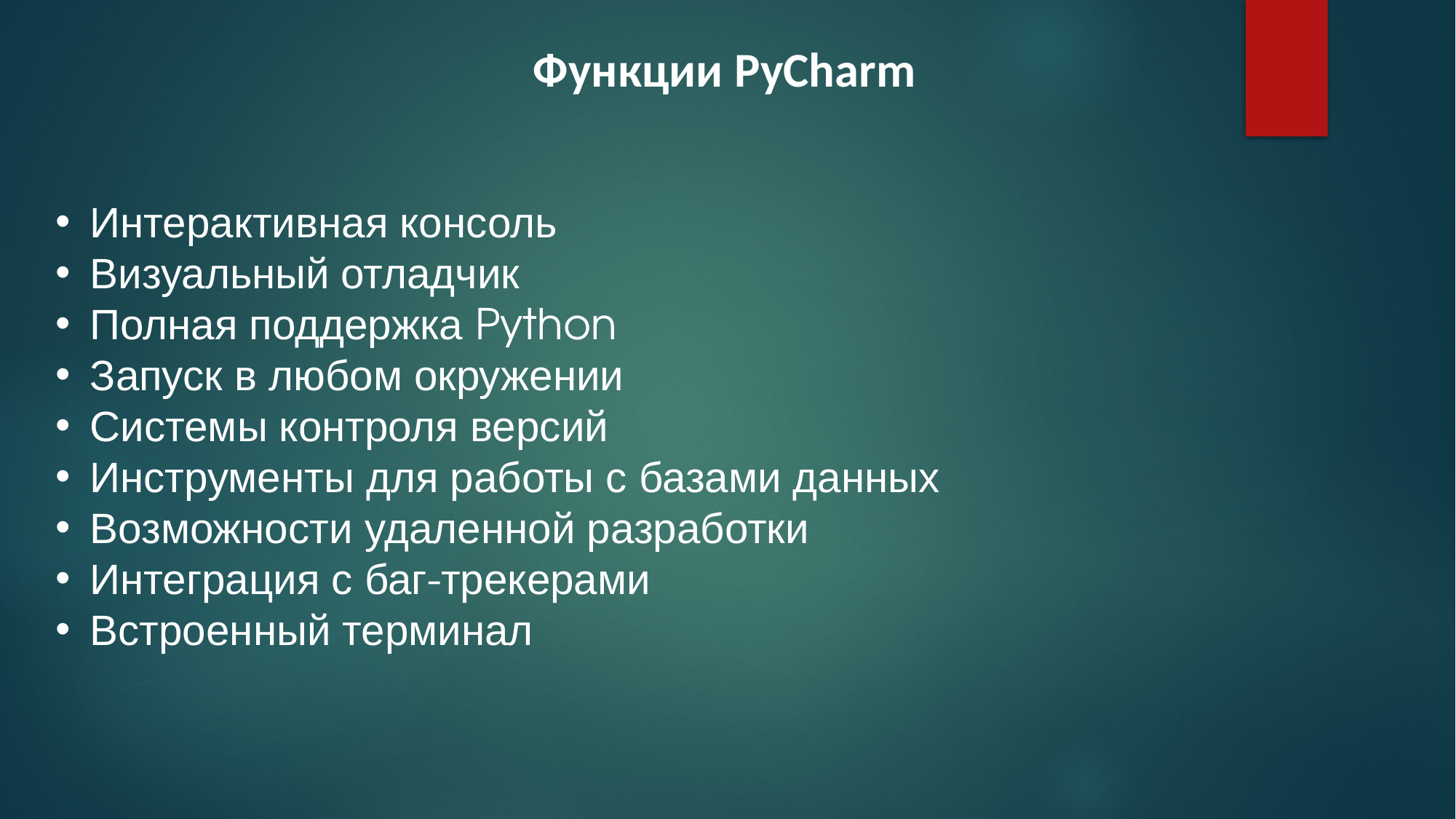

Функции PyCharm

Интерактивная консоль
Визуальный отладчик
Полная поддержка Python
Запуск в любом окружении
Системы контроля версий
Инструменты для работы с базами данных
Возможности удаленной разработки
Интеграция с баг-трекерами
Встроенный терминал